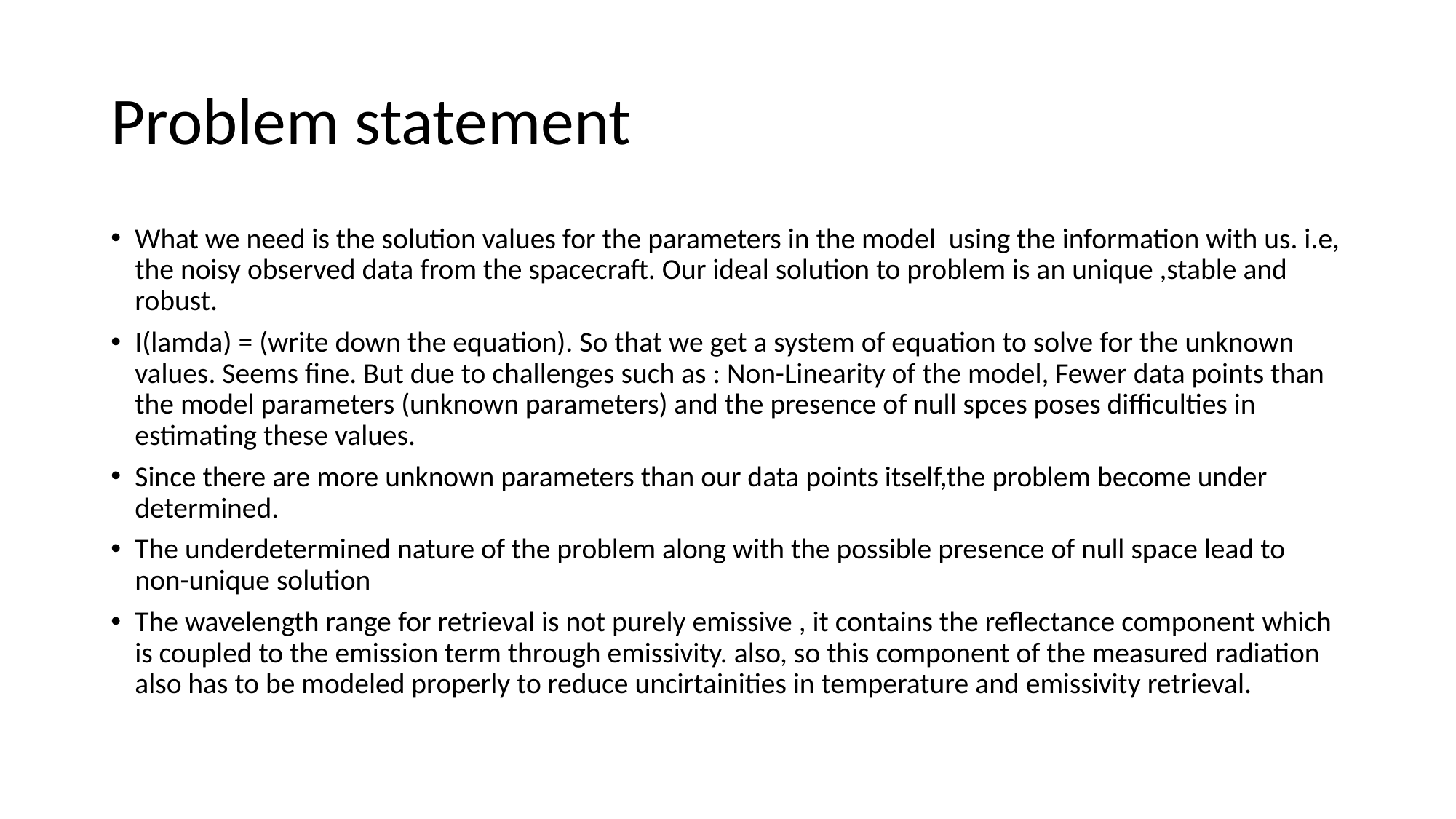

# Problem statement
What we need is the solution values for the parameters in the model  using the information with us. i.e, the noisy observed data from the spacecraft. Our ideal solution to problem is an unique ,stable and robust.
I(lamda) = (write down the equation). So that we get a system of equation to solve for the unknown values. Seems fine. But due to challenges such as : Non-Linearity of the model, Fewer data points than the model parameters (unknown parameters) and the presence of null spces poses difficulties in estimating these values.
Since there are more unknown parameters than our data points itself,the problem become under determined.
The underdetermined nature of the problem along with the possible presence of null space lead to non-unique solution
The wavelength range for retrieval is not purely emissive , it contains the reflectance component which is coupled to the emission term through emissivity. also, so this component of the measured radiation also has to be modeled properly to reduce uncirtainities in temperature and emissivity retrieval.